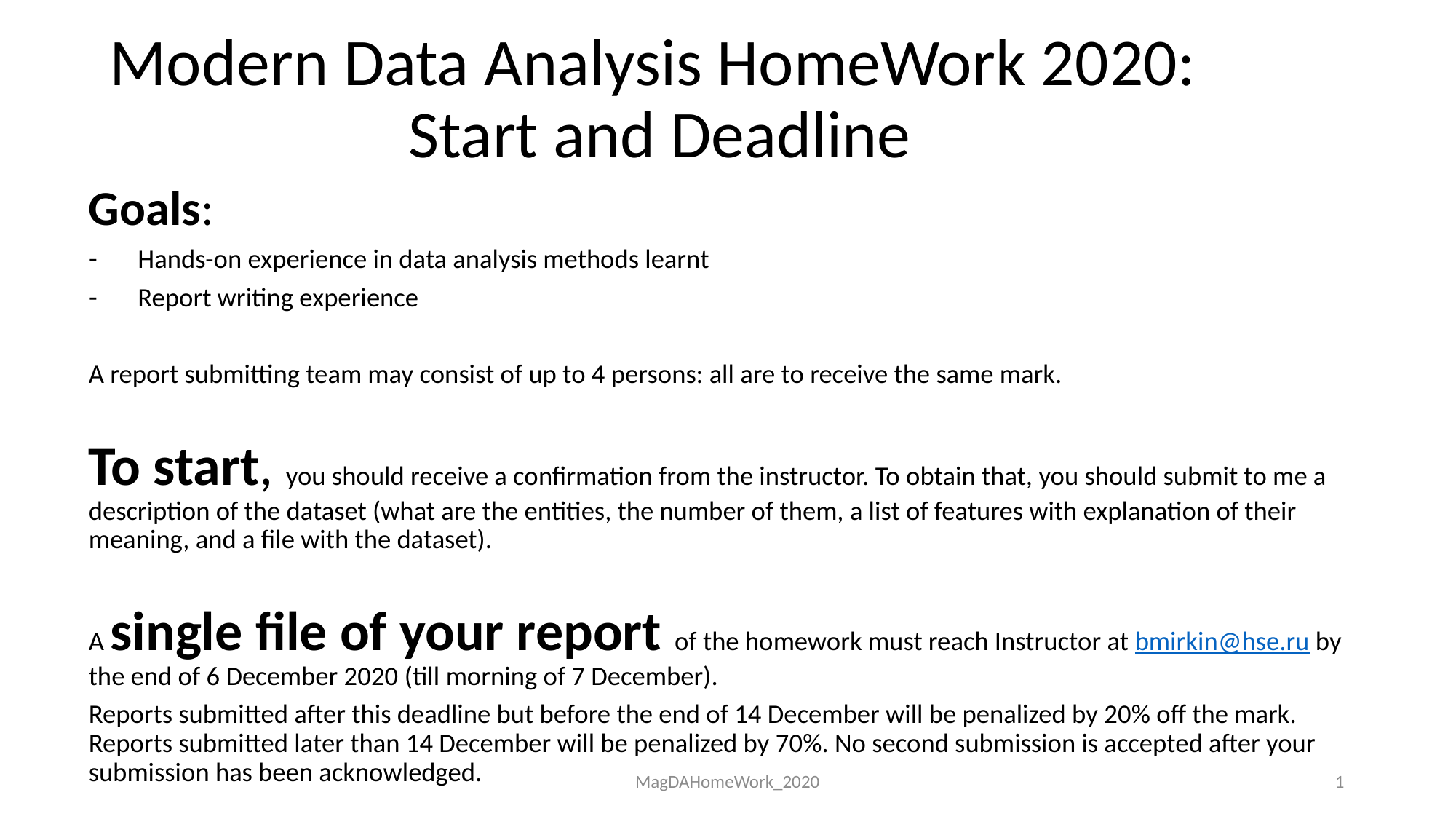

# Modern Data Analysis HomeWork 2020: Start and Deadline
Goals:
Hands-on experience in data analysis methods learnt
Report writing experience

A report submitting team may consist of up to 4 persons: all are to receive the same mark.

To start, you should receive a confirmation from the instructor. To obtain that, you should submit to me a description of the dataset (what are the entities, the number of them, a list of features with explanation of their meaning, and a file with the dataset).

A single file of your report of the homework must reach Instructor at bmirkin@hse.ru by the end of 6 December 2020 (till morning of 7 December).
Reports submitted after this deadline but before the end of 14 December will be penalized by 20% off the mark. Reports submitted later than 14 December will be penalized by 70%. No second submission is accepted after your submission has been acknowledged.

MagDAHomeWork_2020
1